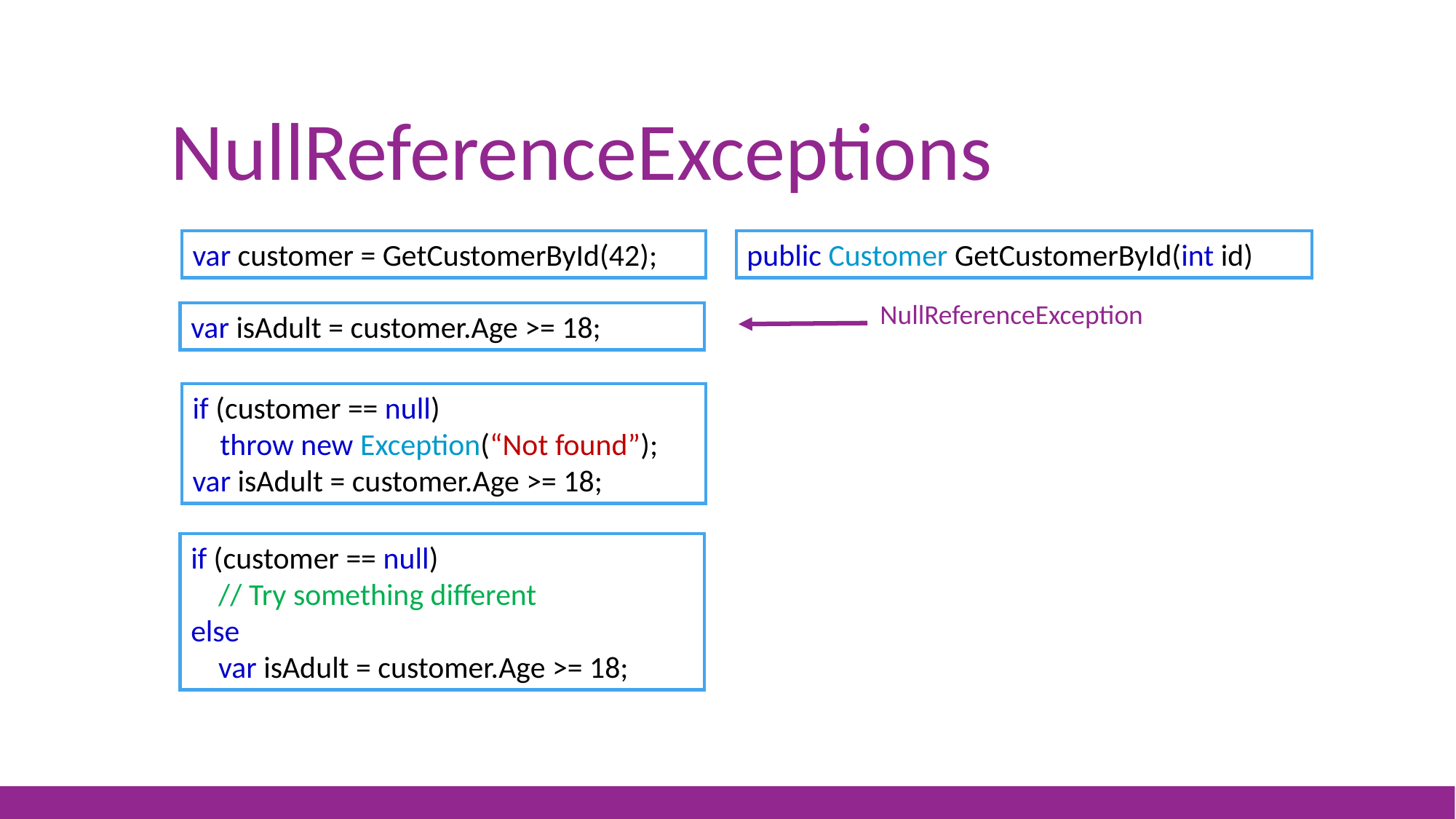

# NullReferenceExceptions
var customer = GetCustomerById(42);
public Customer GetCustomerById(int id)
NullReferenceException
var isAdult = customer.Age >= 18;
if (customer == null)
    throw new Exception(“Not found”);
var isAdult = customer.Age >= 18;
if (customer == null)
    // Try something different
else
    var isAdult = customer.Age >= 18;